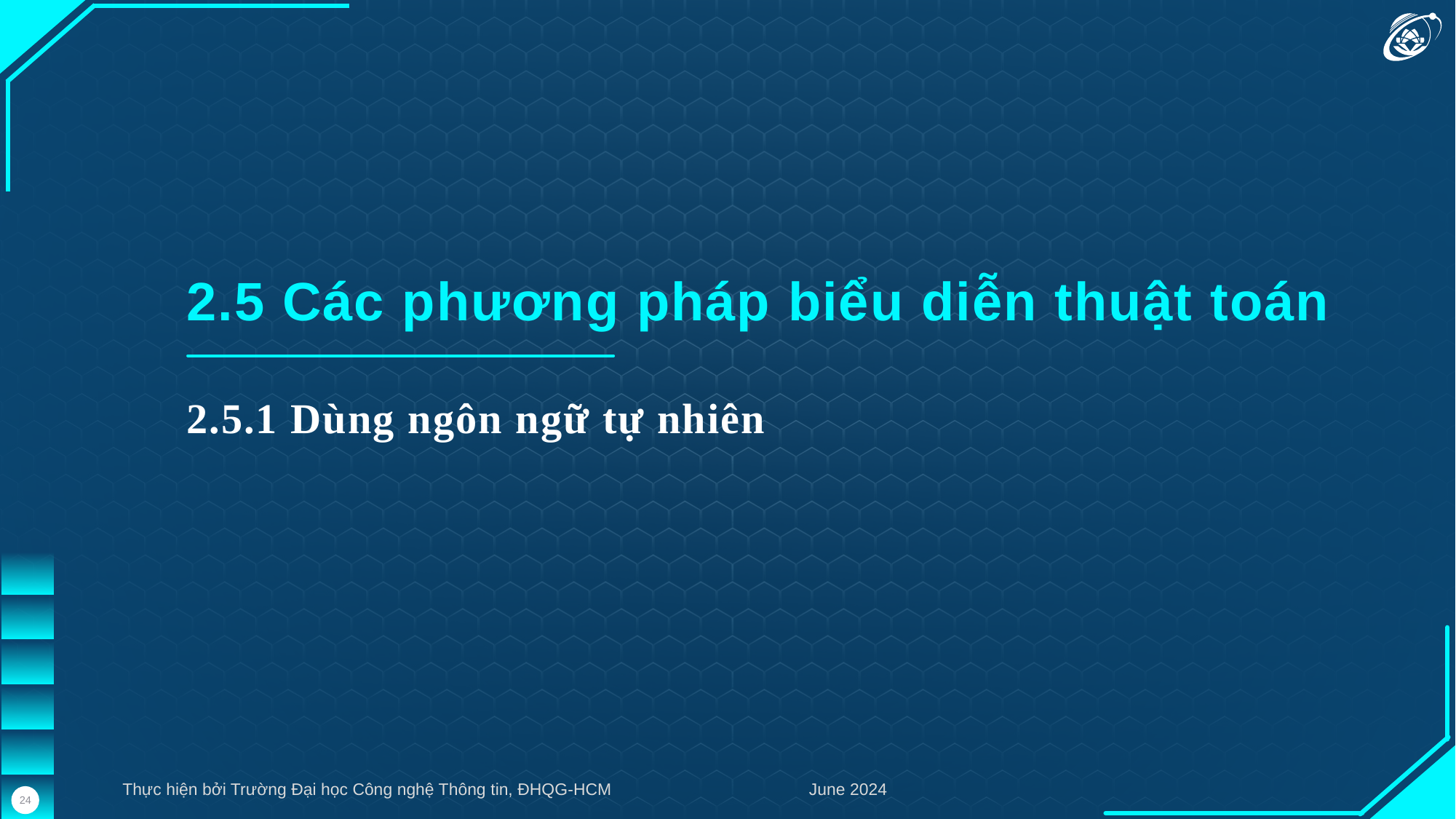

2.5 Các phương pháp biểu diễn thuật toán
2.5.1 Dùng ngôn ngữ tự nhiên

Thực hiện bởi Trường Đại học Công nghệ Thông tin, ĐHQG-HCM
June 2024
24